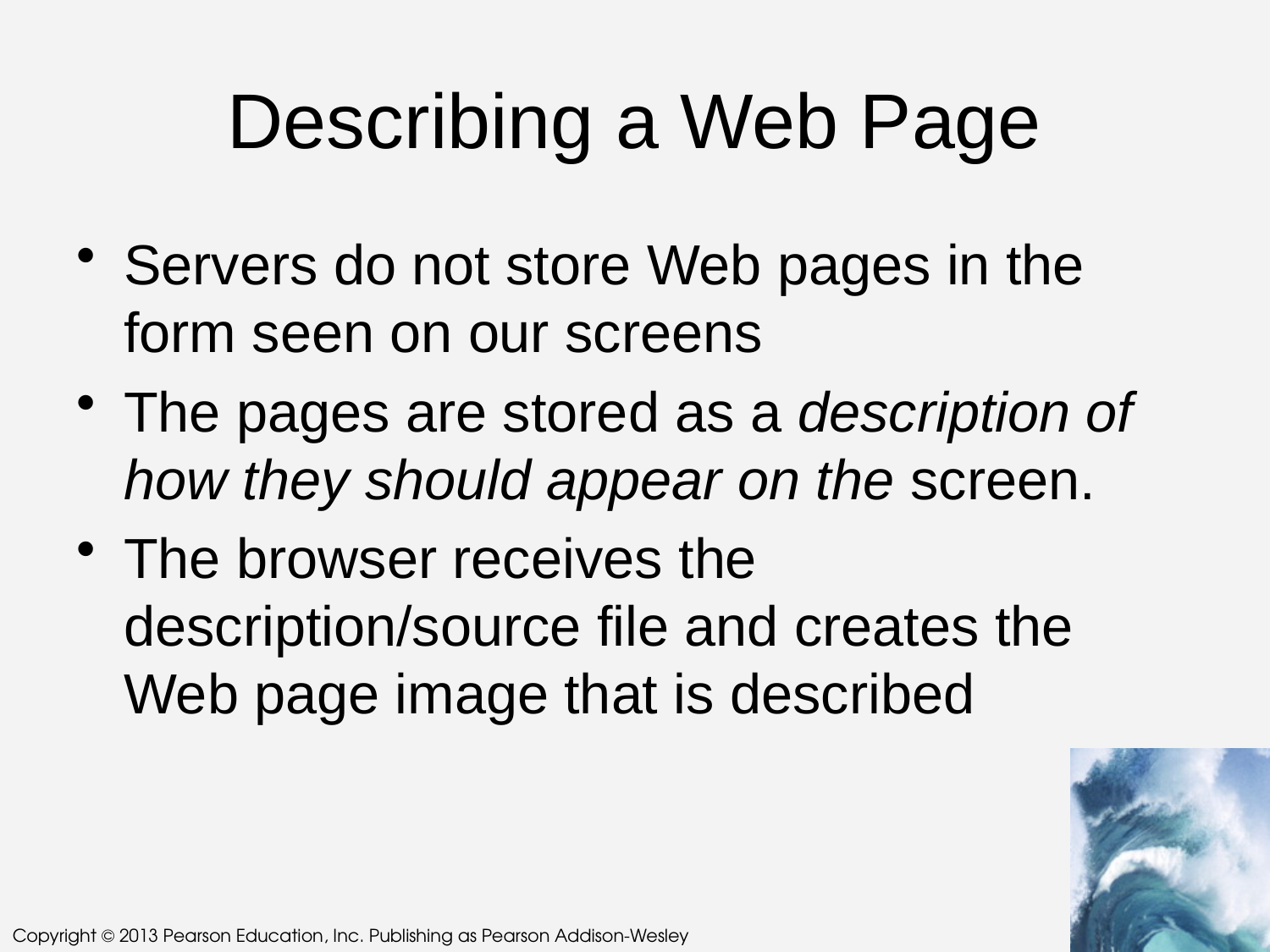

# Describing a Web Page
Servers do not store Web pages in the form seen on our screens
The pages are stored as a description of how they should appear on the screen.
The browser receives the description/source file and creates the Web page image that is described